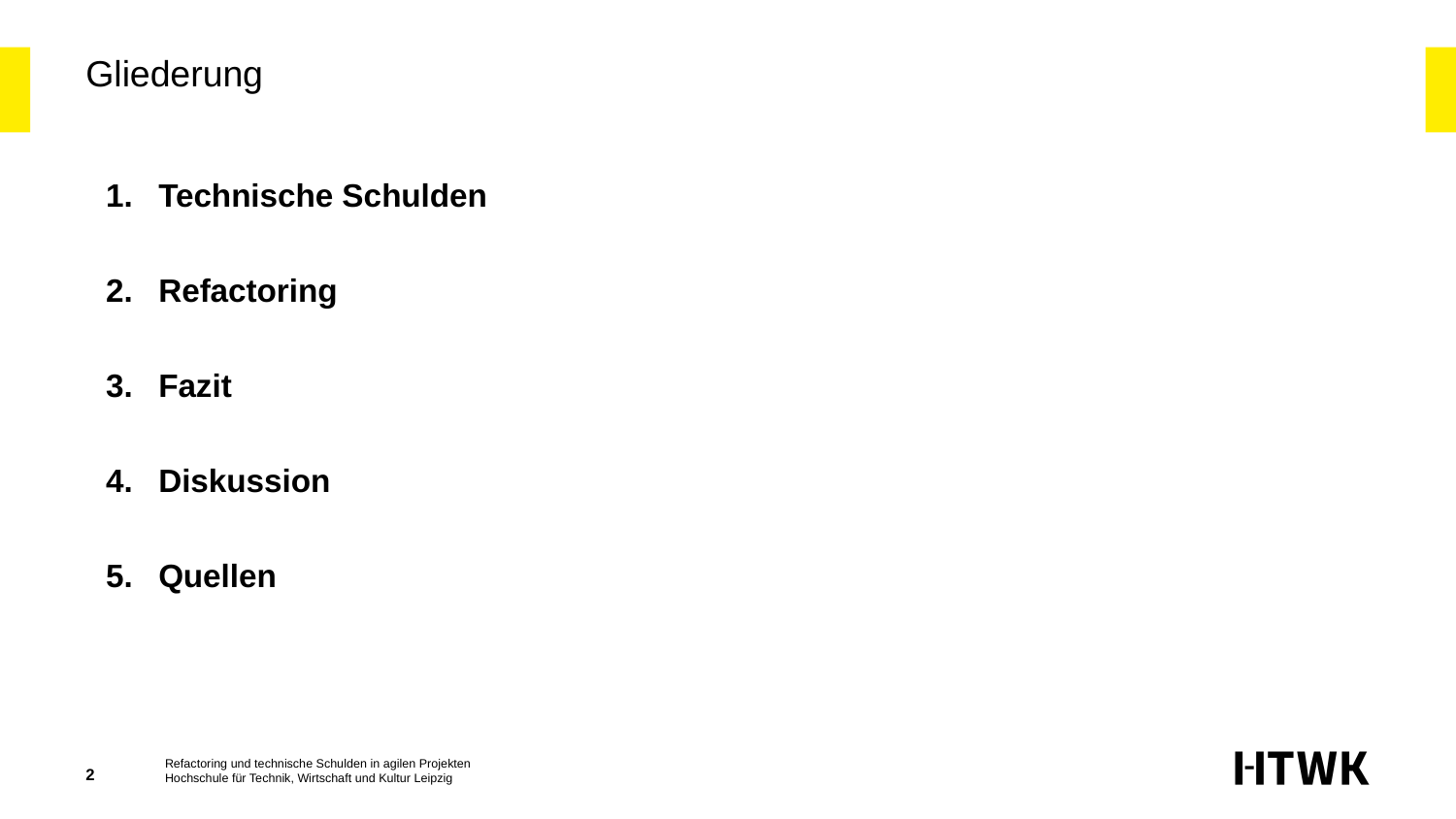

# Gliederung
Technische Schulden

Refactoring

Fazit

Diskussion

Quellen
2